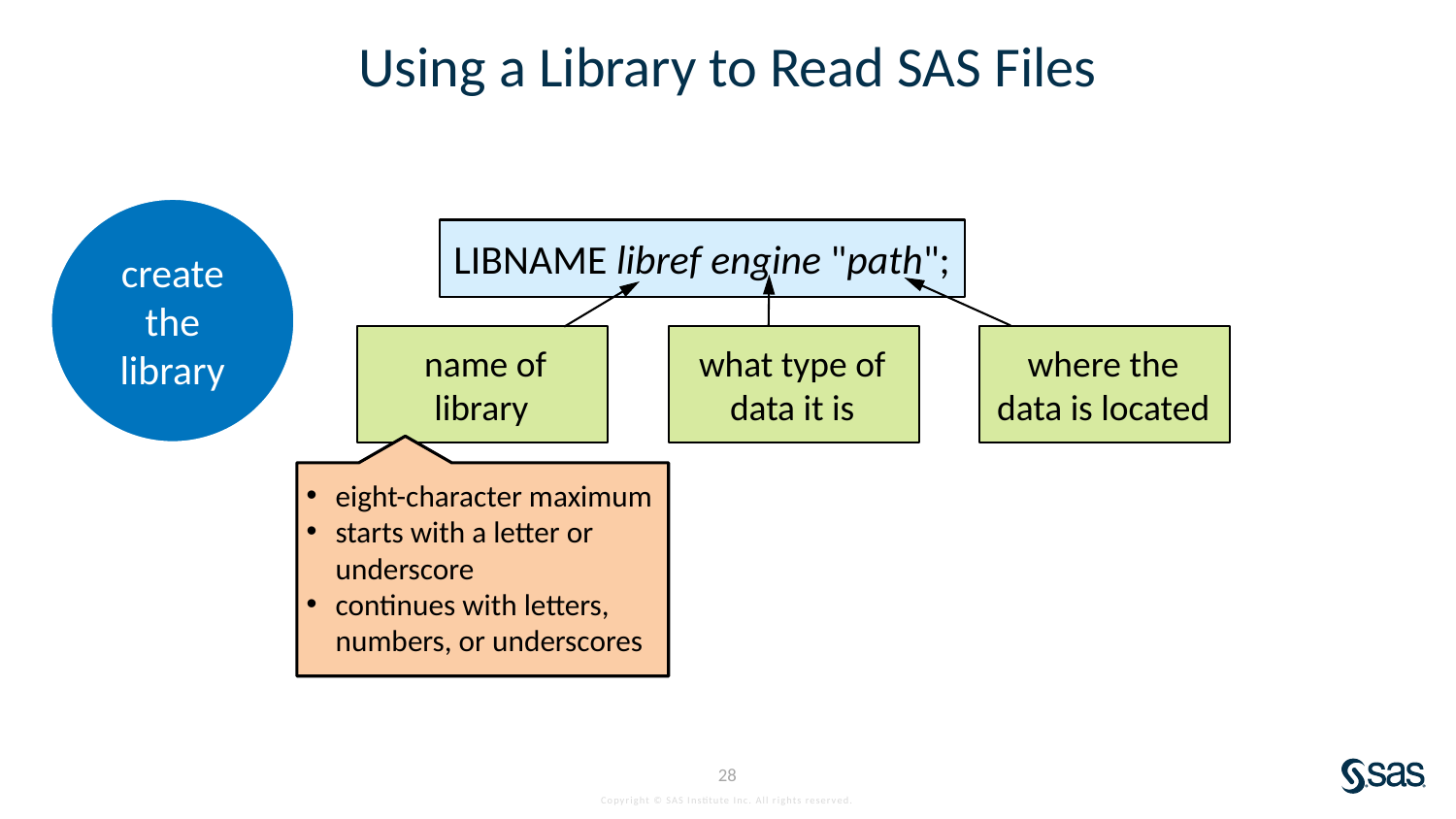

# Using a Library to Read SAS Files
create the library
LIBNAME libref engine "path";
 name of library
what type of data it is
where the data is located

eight-character maximum
starts with a letter or underscore
continues with letters, numbers, or underscores